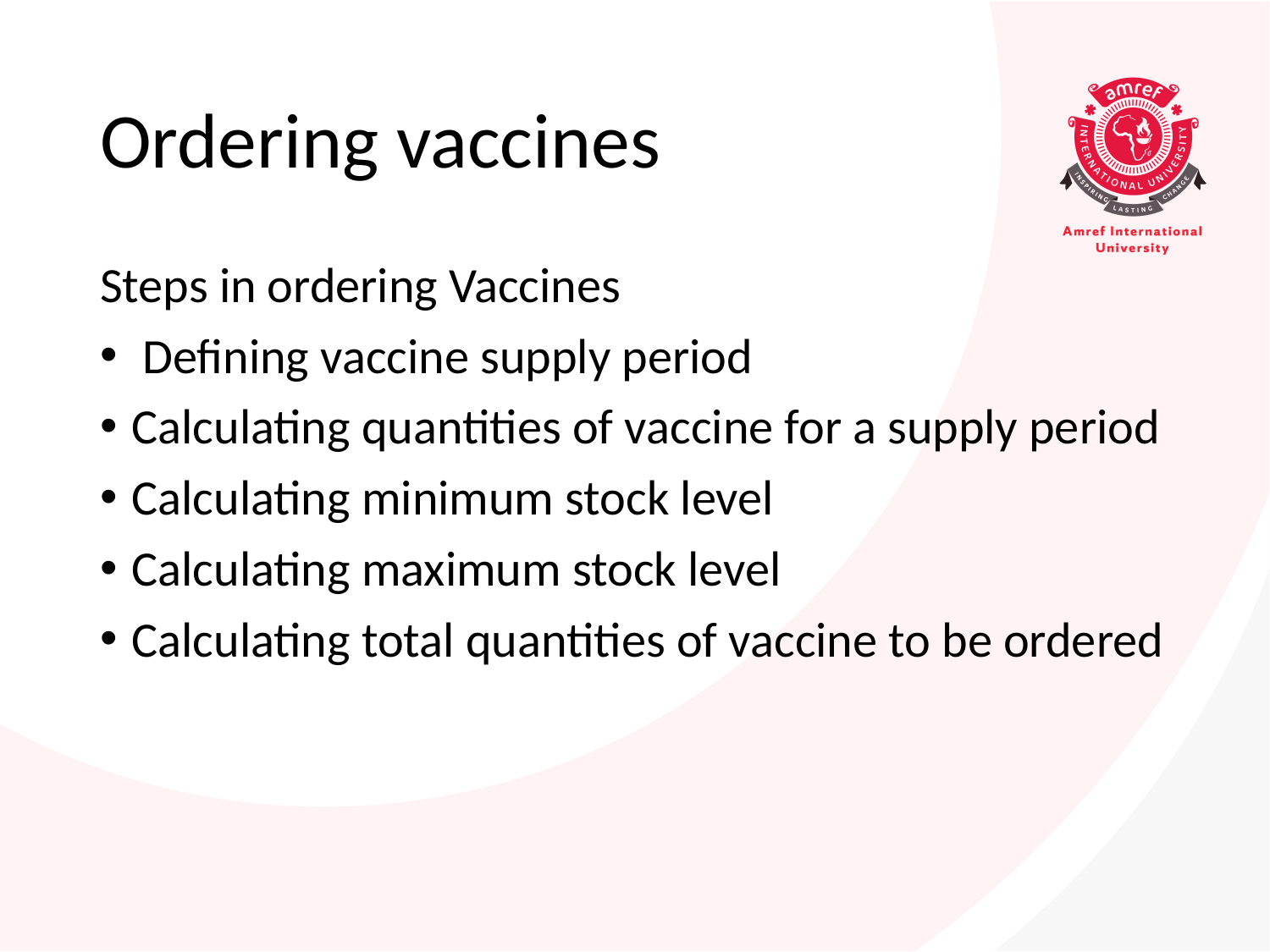

# Ordering vaccines
Steps in ordering Vaccines
 Defining vaccine supply period
Calculating quantities of vaccine for a supply period
Calculating minimum stock level
Calculating maximum stock level
Calculating total quantities of vaccine to be ordered